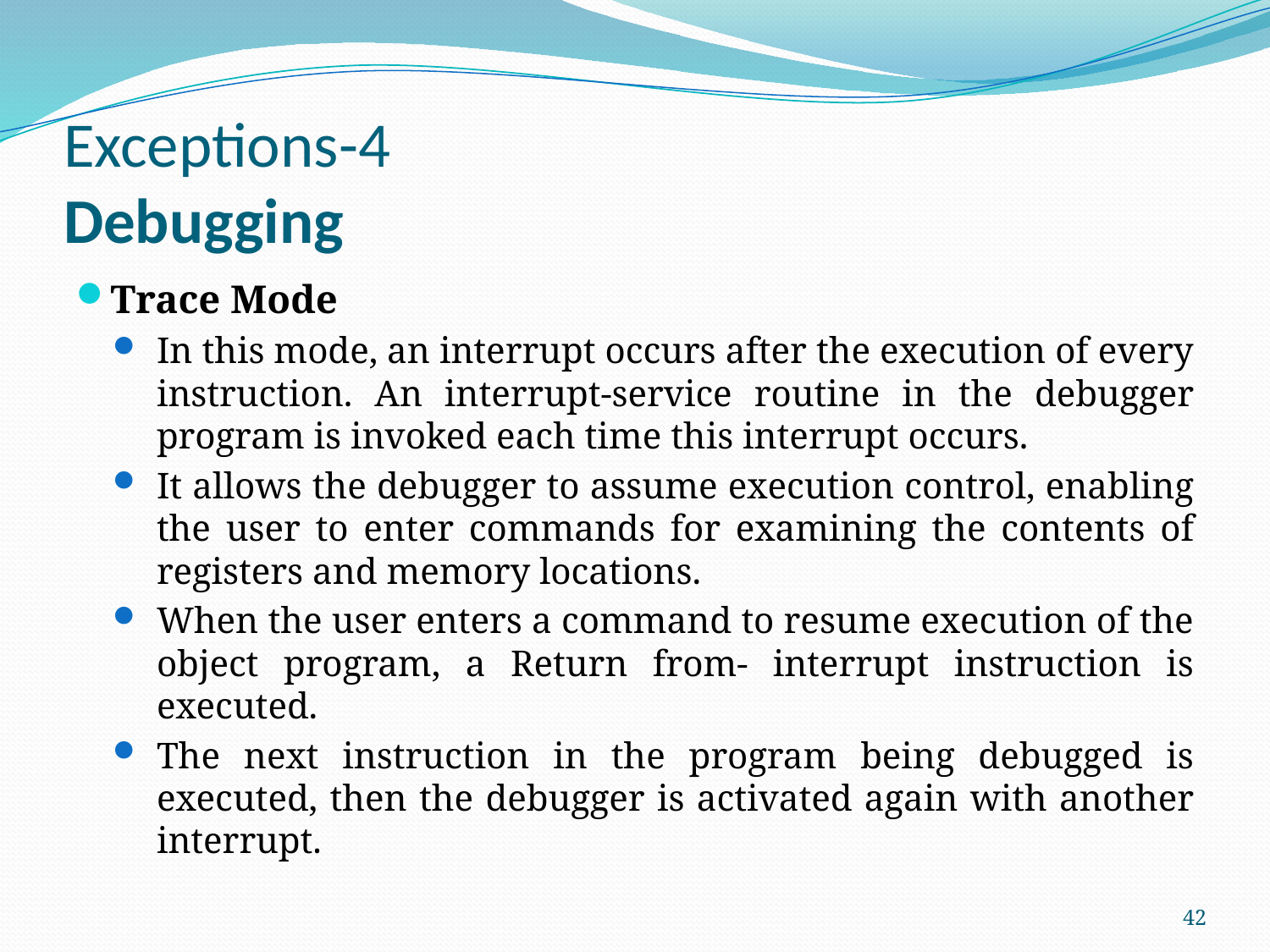

# Exceptions-4 Debugging
Trace Mode
In this mode, an interrupt occurs after the execution of every instruction. An interrupt-service routine in the debugger program is invoked each time this interrupt occurs.
It allows the debugger to assume execution control, enabling the user to enter commands for examining the contents of registers and memory locations.
When the user enters a command to resume execution of the object program, a Return from- interrupt instruction is executed.
The next instruction in the program being debugged is executed, then the debugger is activated again with another interrupt.

42